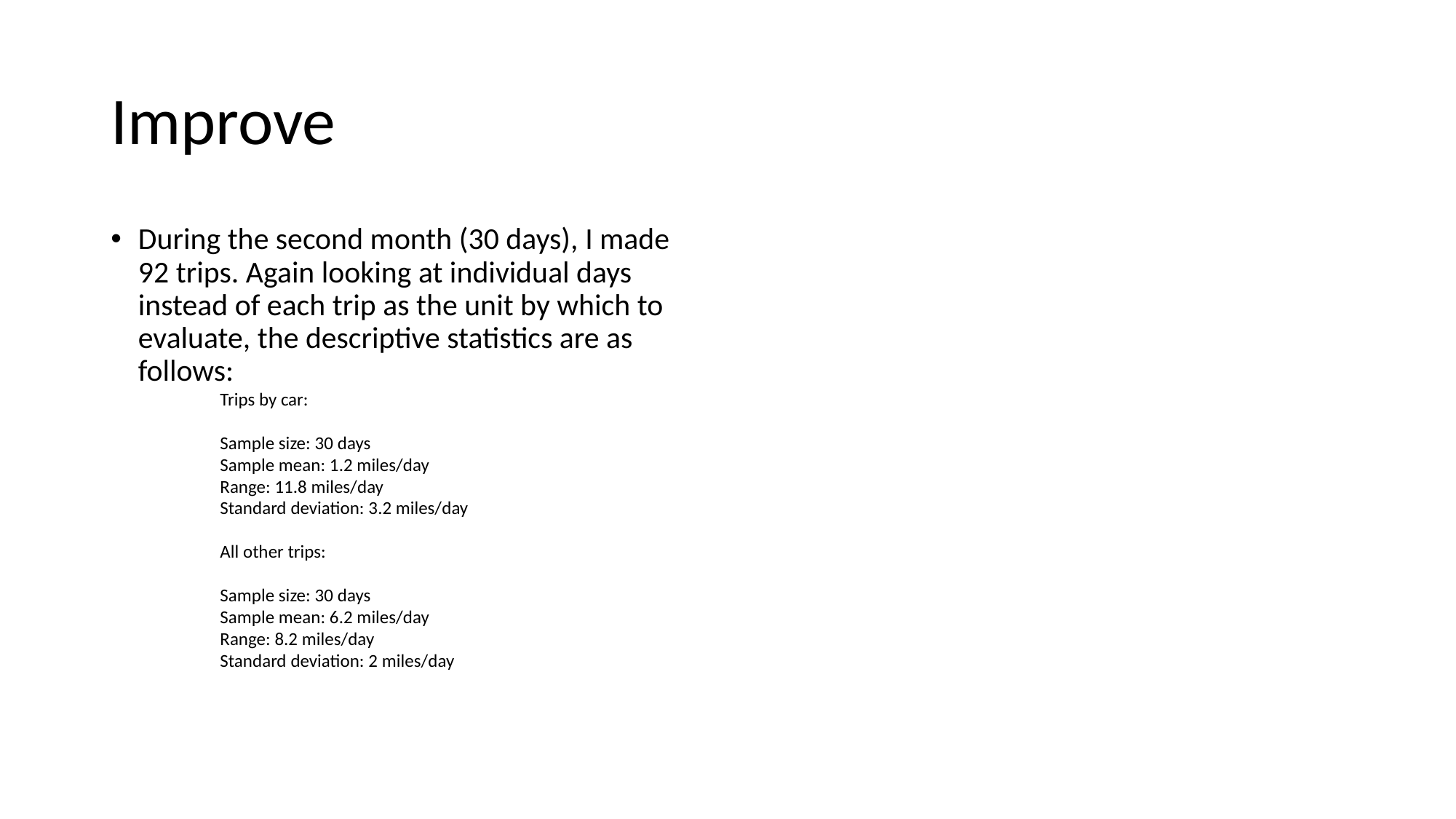

# Improve
During the second month (30 days), I made 92 trips. Again looking at individual days instead of each trip as the unit by which to evaluate, the descriptive statistics are as follows:
Trips by car:

Sample size: 30 days
Sample mean: 1.2 miles/day
Range: 11.8 miles/day
Standard deviation: 3.2 miles/day

All other trips:

Sample size: 30 days
Sample mean: 6.2 miles/day
Range: 8.2 miles/day
Standard deviation: 2 miles/day